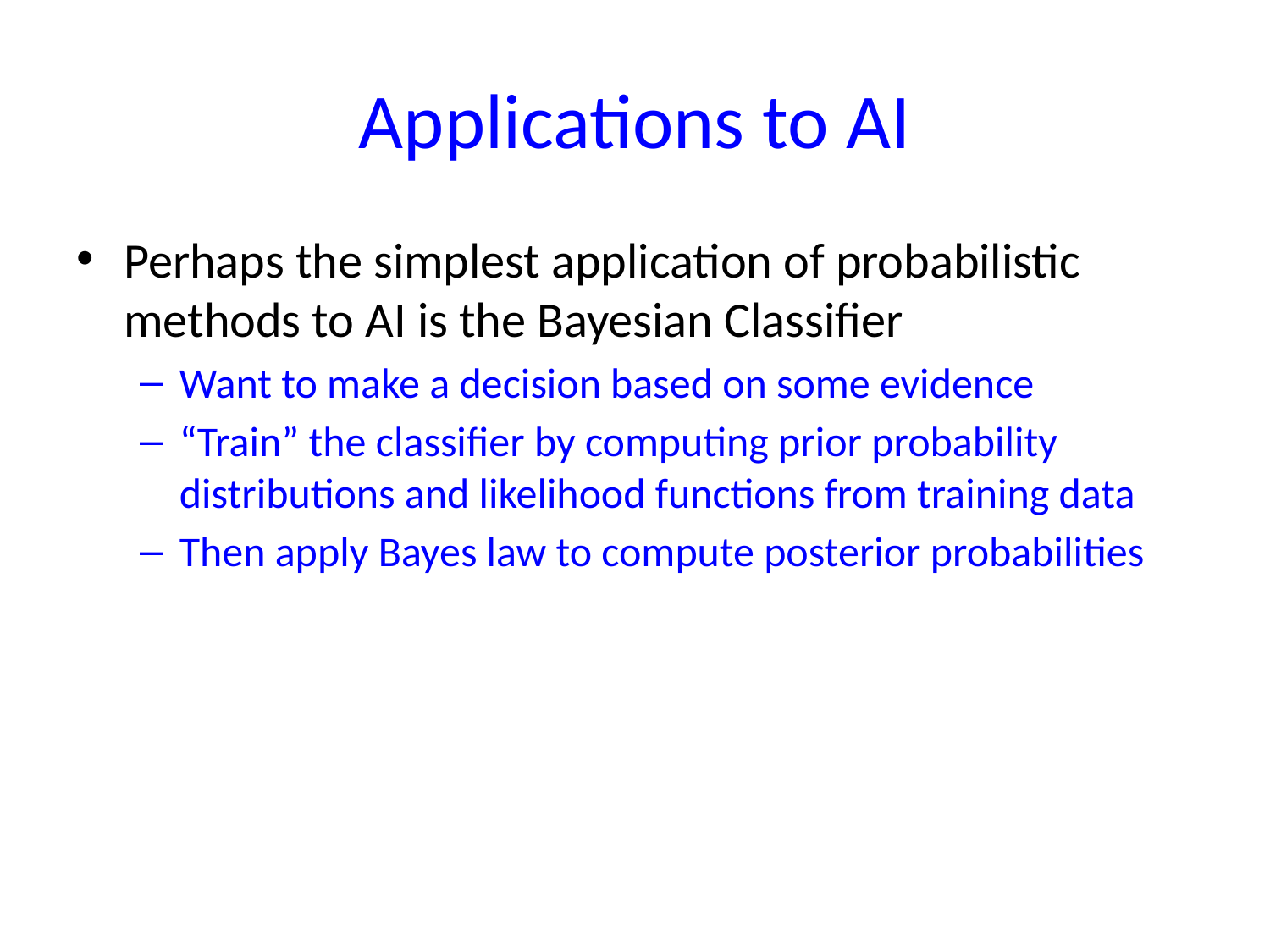

# Applications to AI
Perhaps the simplest application of probabilistic methods to AI is the Bayesian Classifier
Want to make a decision based on some evidence
“Train” the classifier by computing prior probability distributions and likelihood functions from training data
Then apply Bayes law to compute posterior probabilities